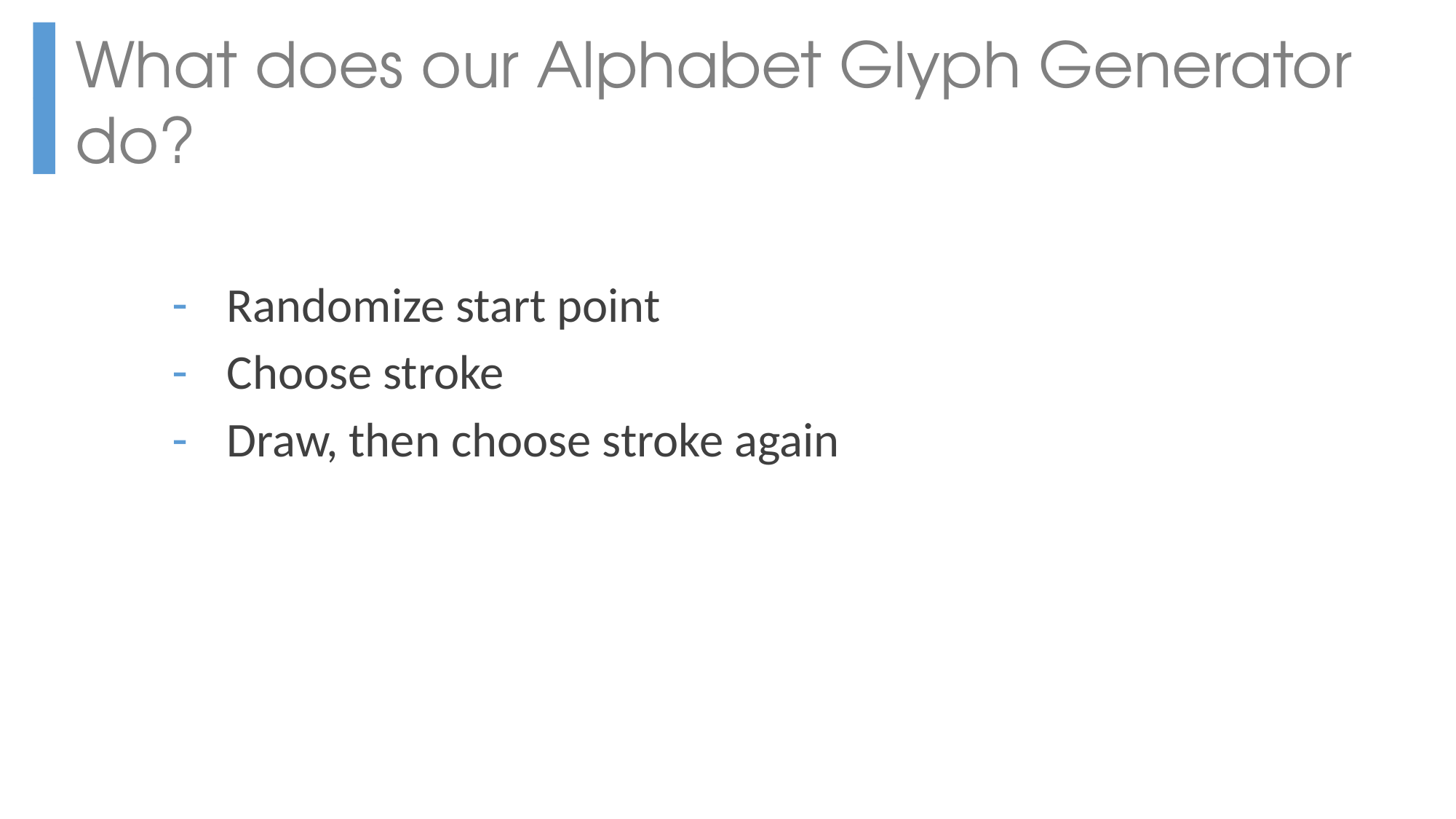

What does our Alphabet Glyph Generator
do?

Randomize start point
Choose stroke
Draw, then choose stroke again